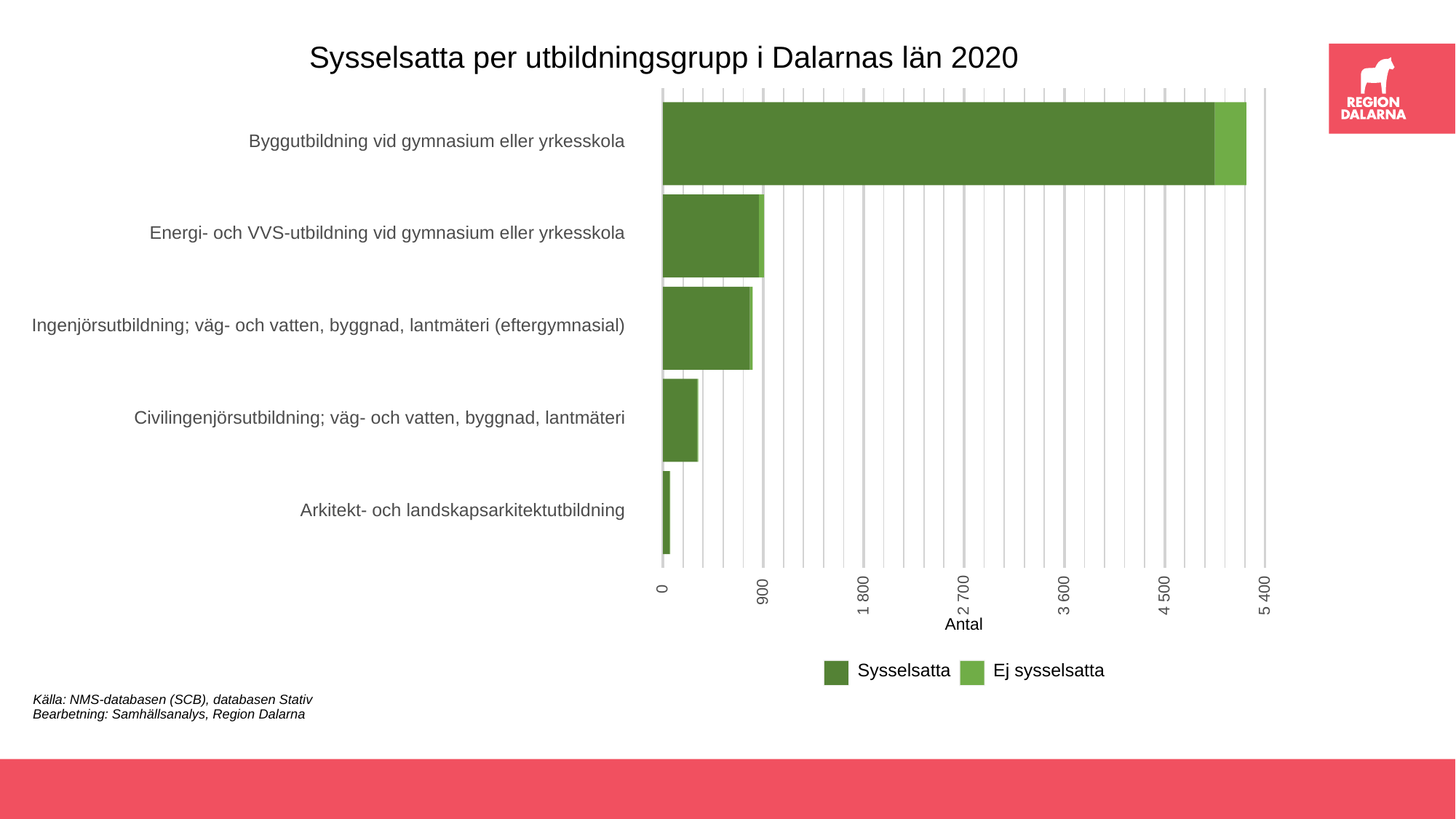

Sysselsatta per utbildningsgrupp i Dalarnas län 2020

Byggutbildning vid gymnasium eller yrkesskola

Energi- och VVS-utbildning vid gymnasium eller yrkesskola

Ingenjörsutbildning; väg- och vatten, byggnad, lantmäteri (eftergymnasial)

Civilingenjörsutbildning; väg- och vatten, byggnad, lantmäteri

Arkitekt- och landskapsarkitektutbildning
3 600
1 800
2 700
4 500
5 400
  900
    0
Antal

Sysselsatta
Ej sysselsatta
Källa: NMS-databasen (SCB), databasen Stativ
Bearbetning: Samhällsanalys, Region Dalarna